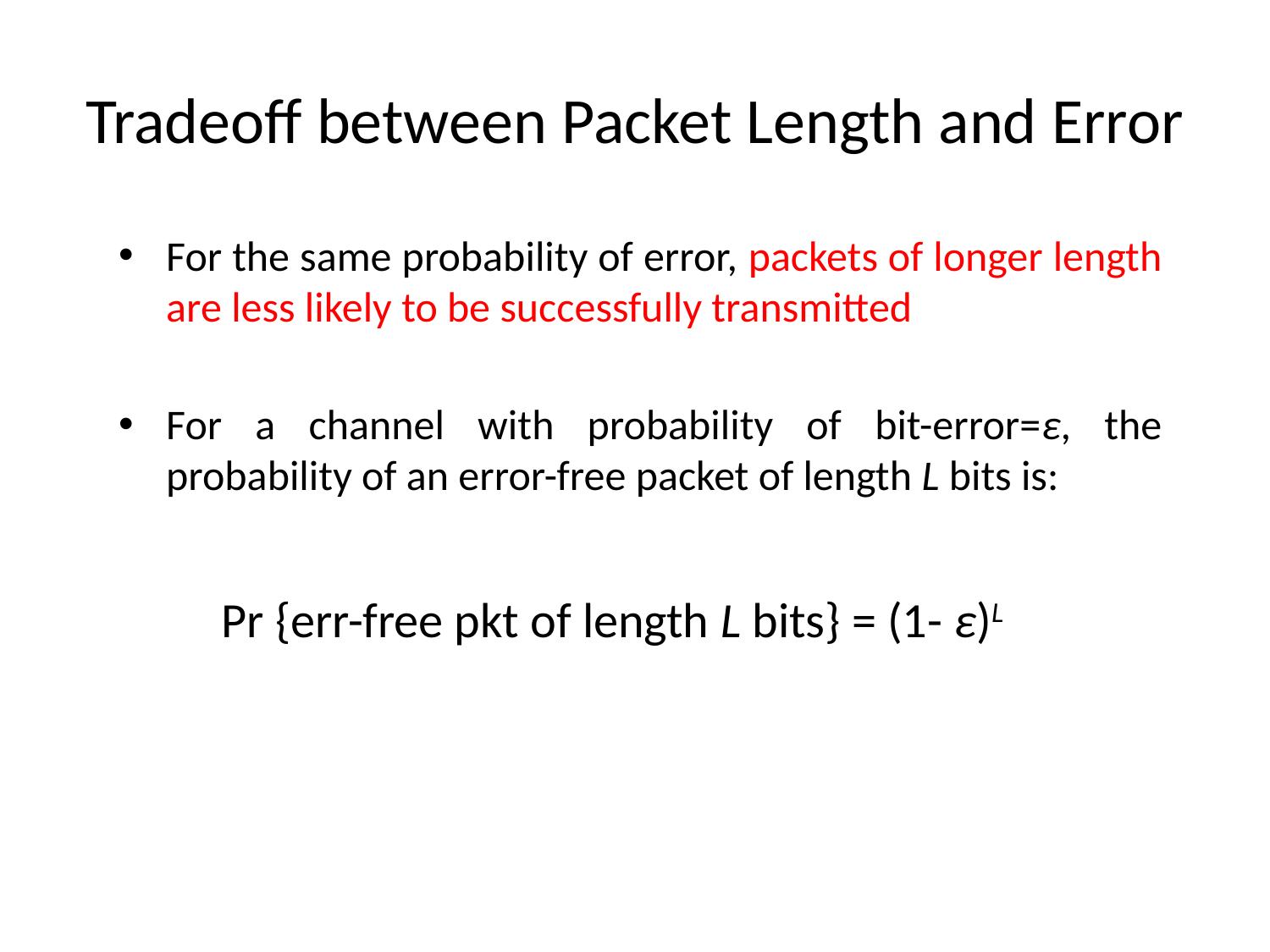

# Tradeoff between Packet Length and Error
For the same probability of error, packets of longer length are less likely to be successfully transmitted

For a channel with probability of bit-error=ε, the probability of an error-free packet of length L bits is:

	Pr {err-free pkt of length L bits} = (1- ε)L